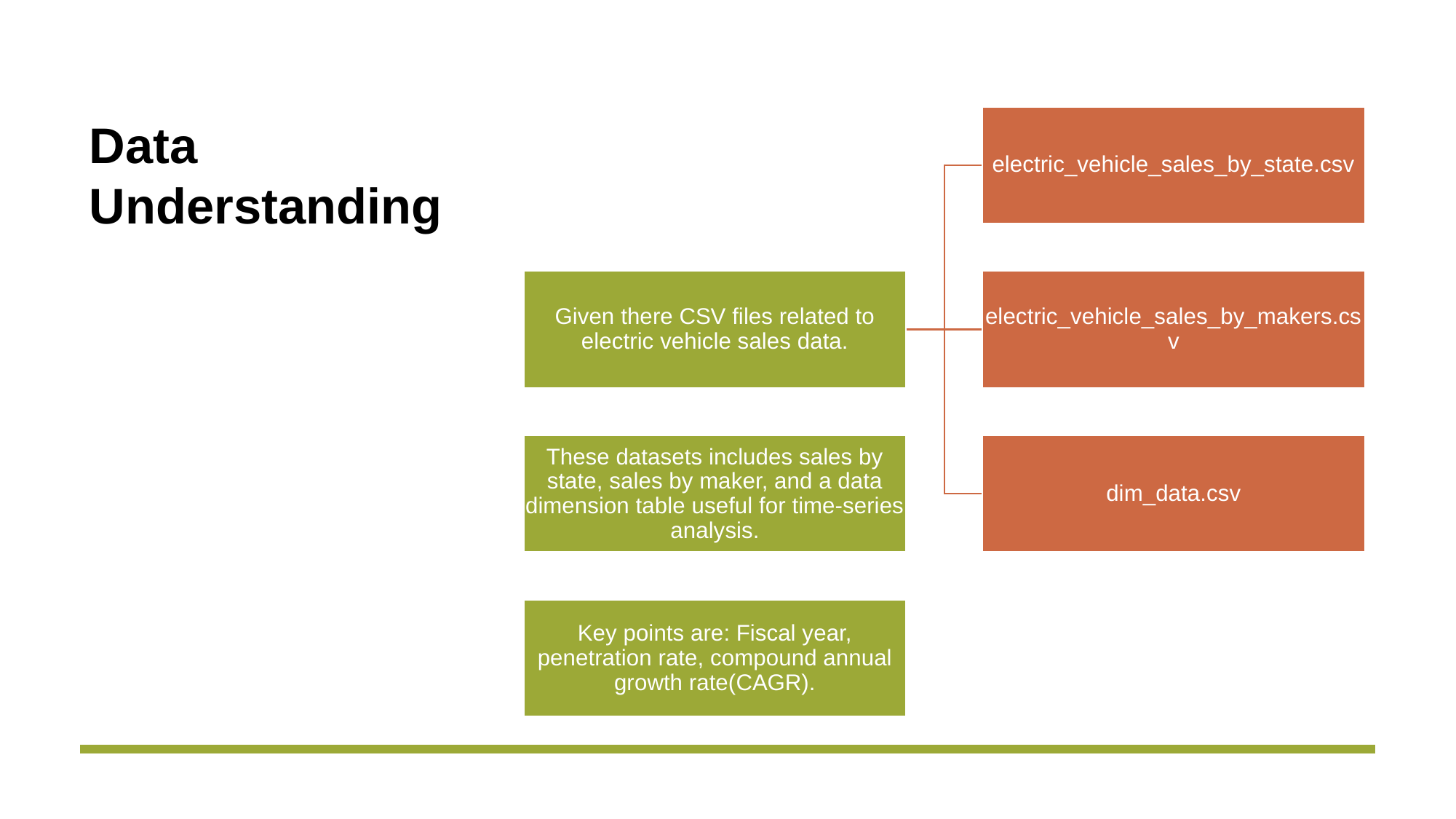

Given there CSV files related to electric vehicle sales data.
electric_vehicle_sales_by_state.csv
electric_vehicle_sales_by_makers.csv
dim_data.csv
These datasets includes sales by state, sales by maker, and a data dimension table useful for time-series analysis.
Key points are: Fiscal year, penetration rate, compound annual growth rate(CAGR).
# Data Understanding